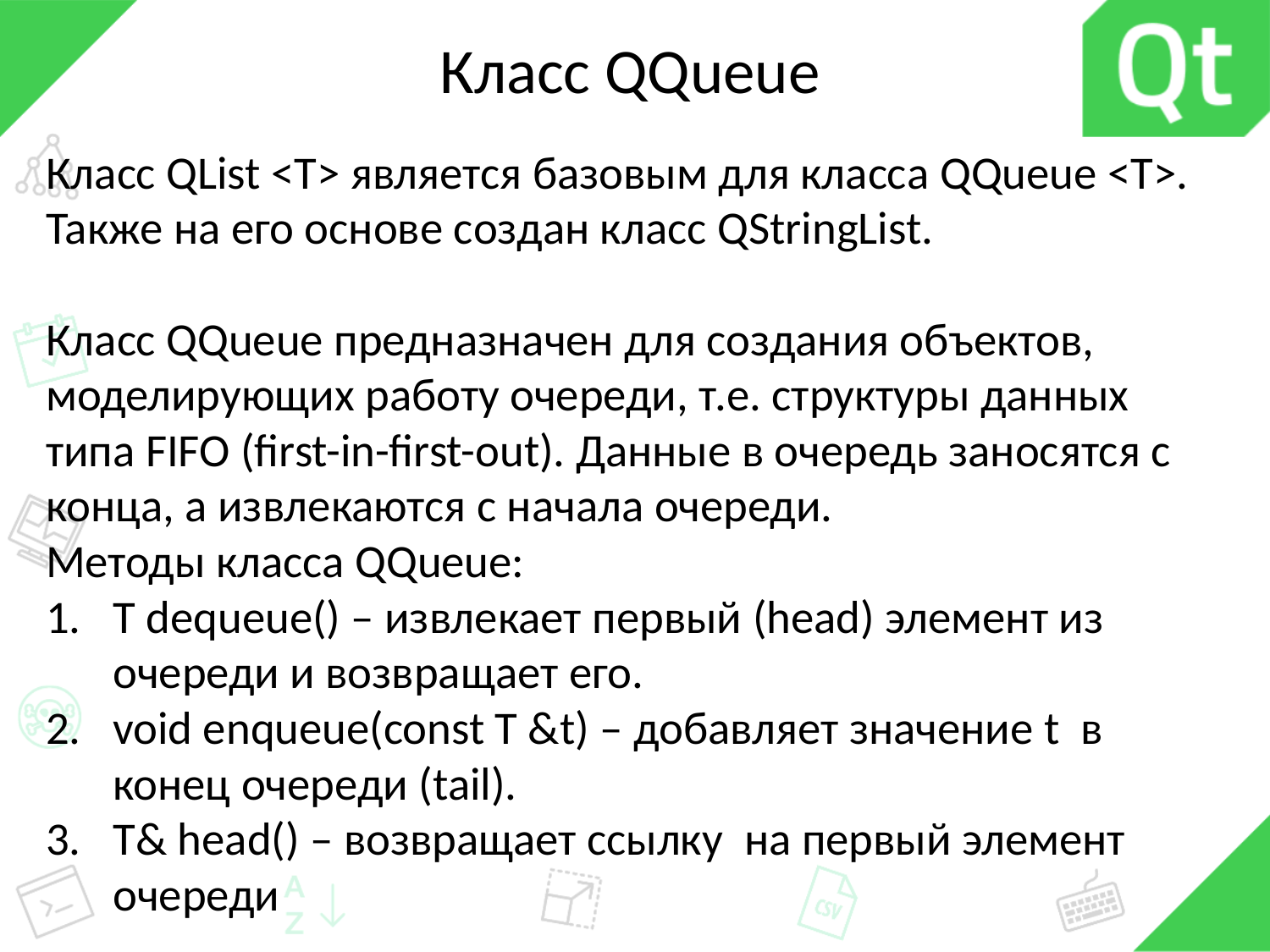

# Класс QQueue
Класс QList <T> является базовым для класса QQueue <T>. Также на его основе создан класс QStringList.

Класс QQueue предназначен для создания объектов, моделирующих работу очереди, т.е. структуры данных типа FIFO (first-in-first-out). Данные в очередь заносятся с конца, а извлекаются с начала очереди.
Методы класса QQueue:
T dequeue() – извлекает первый (head) элемент из очереди и возвращает его.
void enqueue(const T &t) – добавляет значение t  в конец очереди (tail).
T& head() – возвращает ссылку  на первый элемент очереди